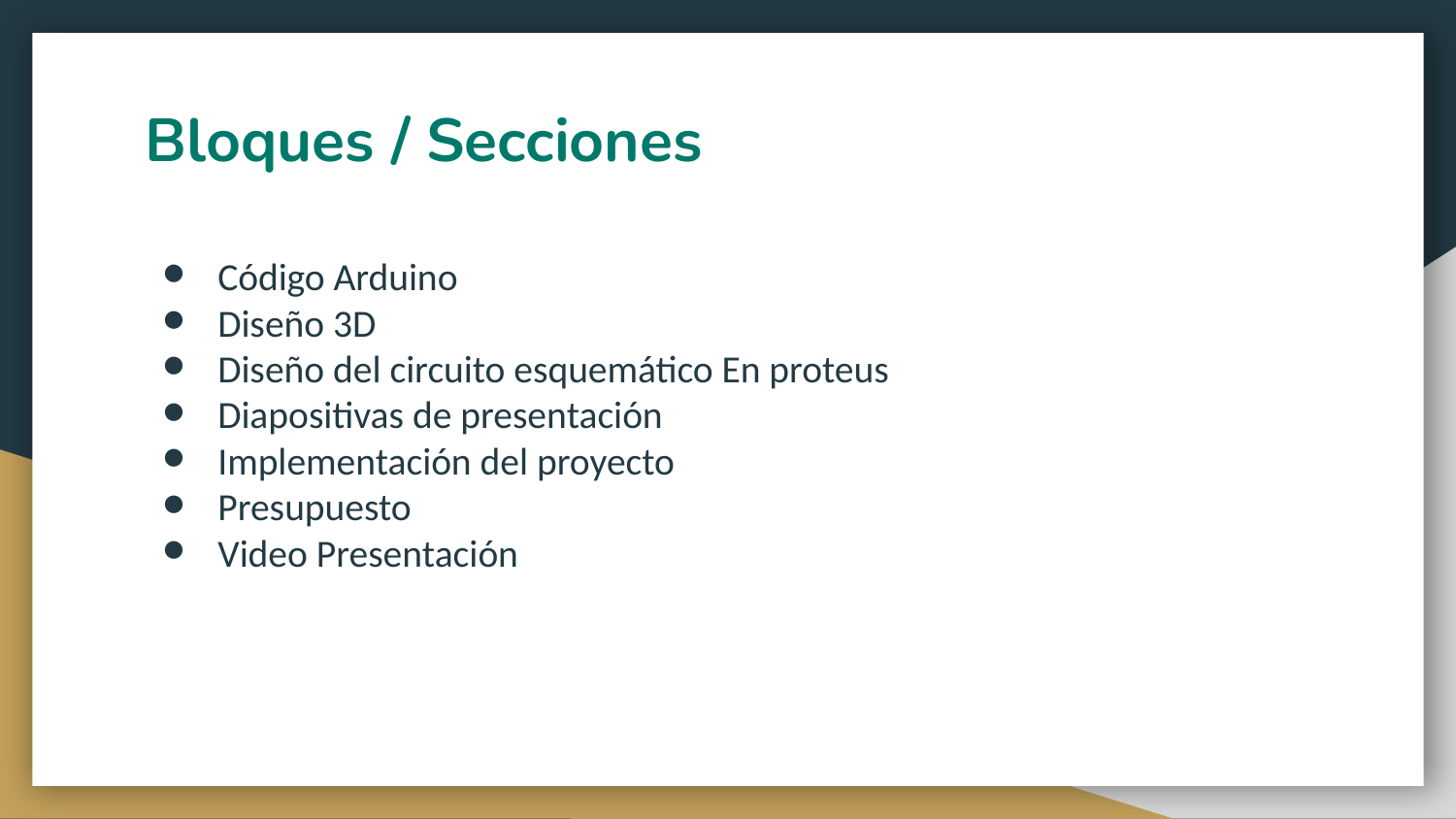

# Bloques / Secciones
Código Arduino
Diseño 3D
Diseño del circuito esquemático En proteus
Diapositivas de presentación
Implementación del proyecto
Presupuesto
Video Presentación